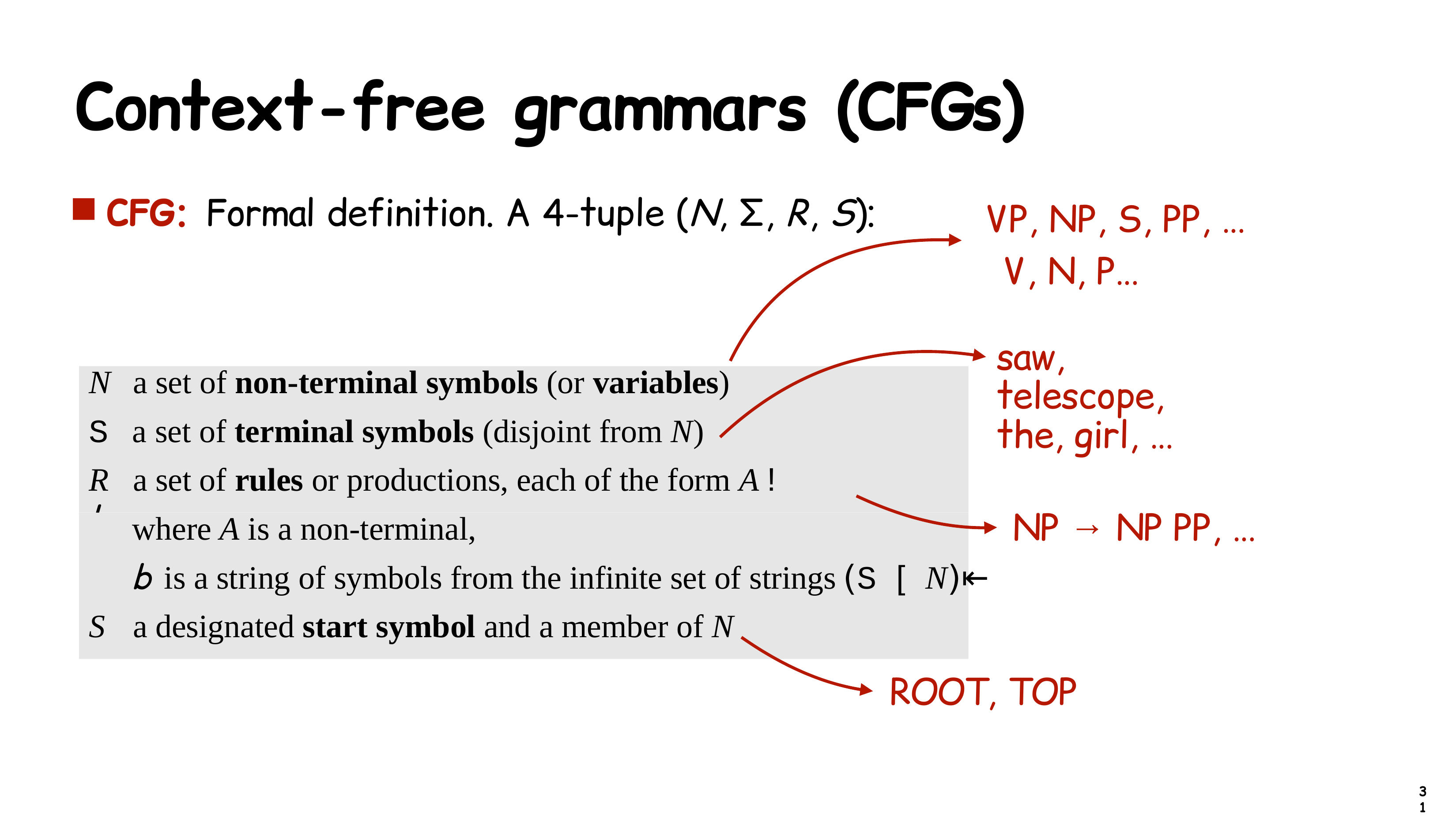

# Context-free grammars (CFGs)
VP, NP, S, PP, …  V, N, P…
CFG: Formal definition. A 4-tuple (N, Σ, R, S):

saw, telescope,  the, girl, …
N	a set of non-terminal symbols (or variables)
S a set of terminal symbols (disjoint from N)
R	a set of rules or productions, each of the form A ! b ,

NP → NP PP, …
where A is a non-terminal,

b is a string of symbols from the infinite set of strings (S [ N)⇤
S	a designated start symbol and a member of N
ROOT, TOP

31